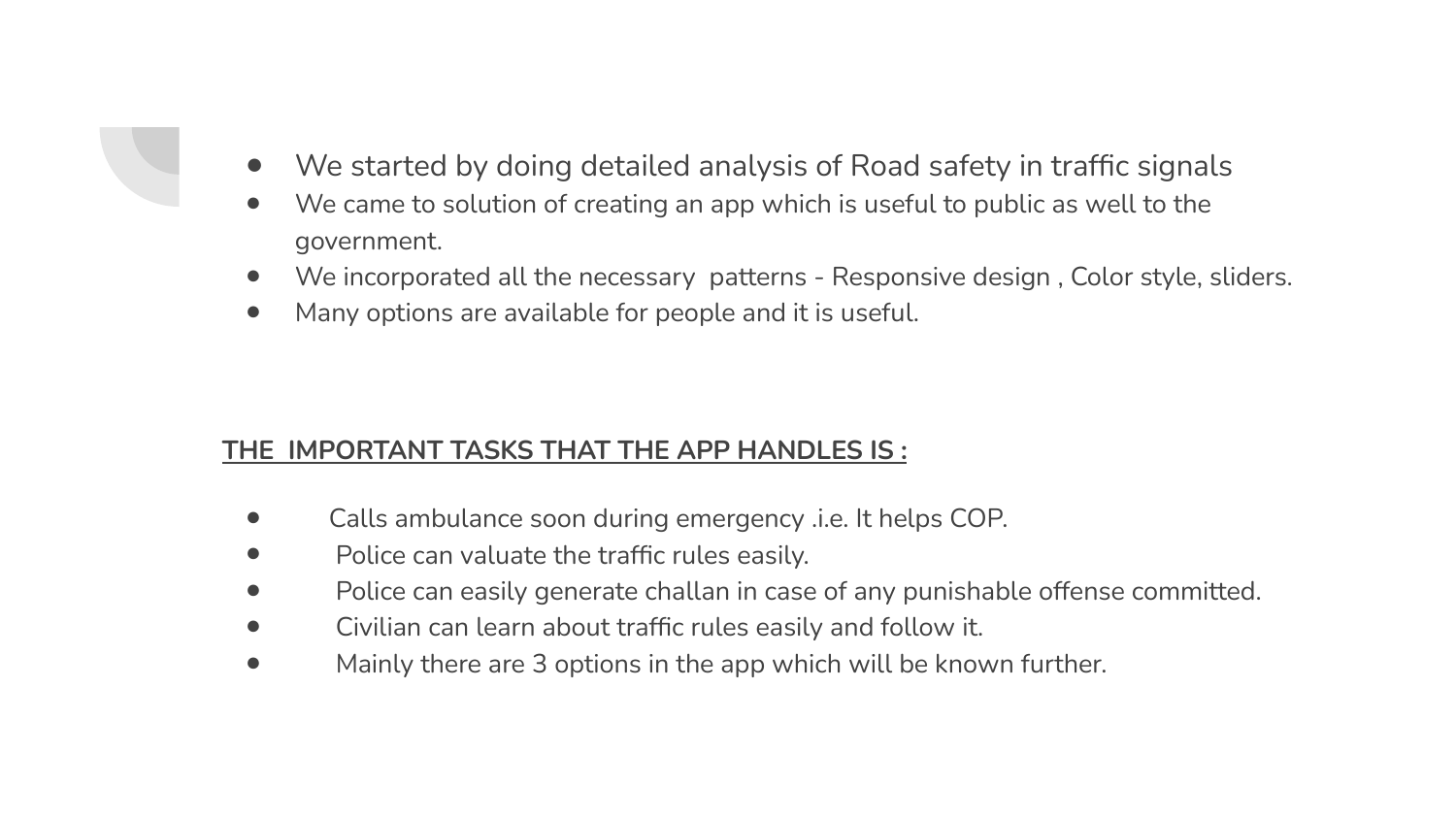

We started by doing detailed analysis of Road safety in traffic signals
We came to solution of creating an app which is useful to public as well to the government.
We incorporated all the necessary  patterns - Responsive design , Color style, sliders.
Many options are available for people and it is useful.

THE  IMPORTANT TASKS THAT THE APP HANDLES IS :
     Calls ambulance soon during emergency .i.e. It helps COP.
      Police can valuate the traffic rules easily.
      Police can easily generate challan in case of any punishable offense committed.
      Civilian can learn about traffic rules easily and follow it.
      Mainly there are 3 options in the app which will be known further.